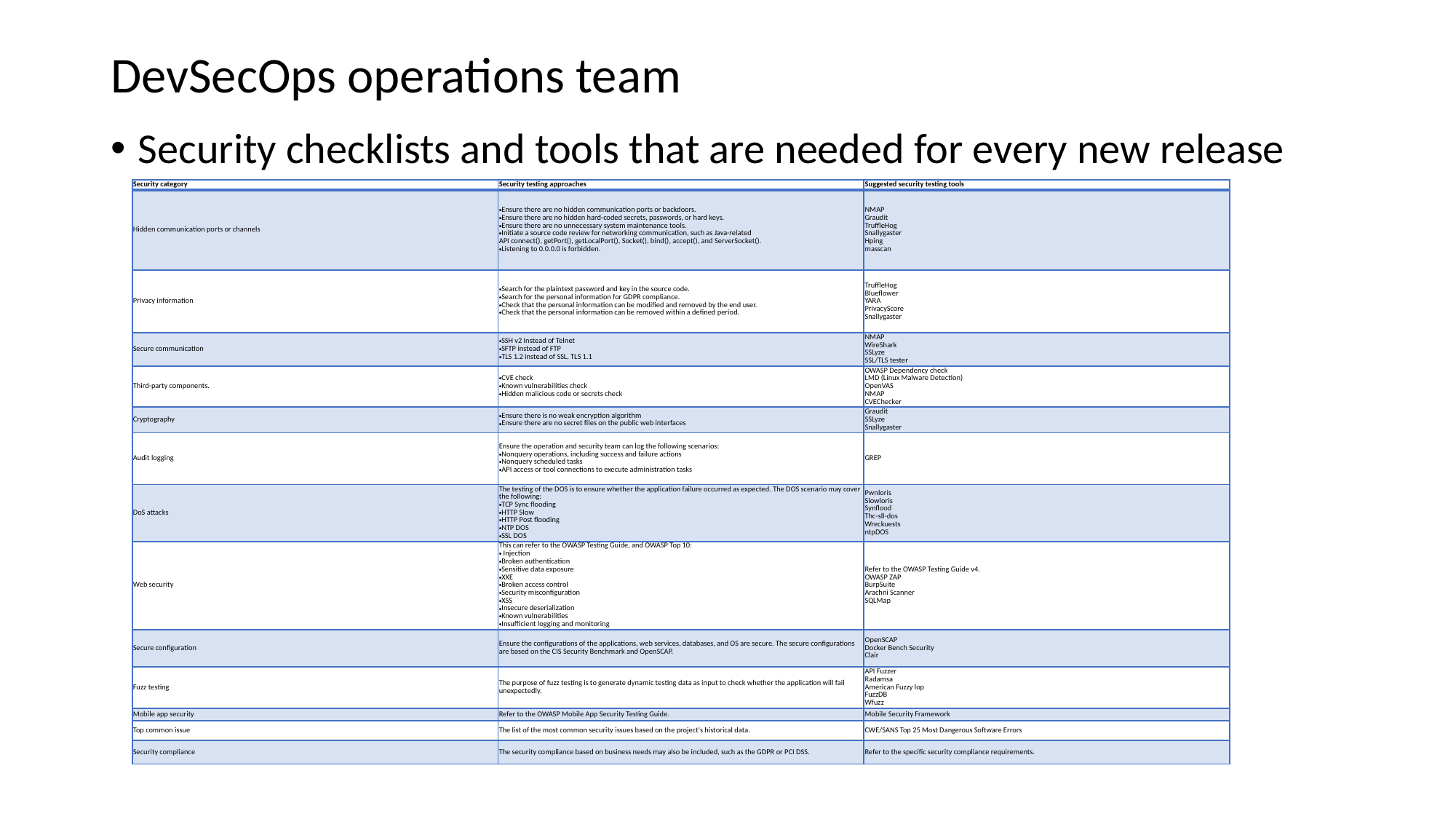

# DevSecOps operations team
Security checklists and tools that are needed for every new release

| Security category | Security testing approaches | Suggested security testing tools |
| --- | --- | --- |
| Hidden communication ports or channels | Ensure there are no hidden communication ports or backdoors. Ensure there are no hidden hard-coded secrets, passwords, or hard keys. Ensure there are no unnecessary system maintenance tools. Initiate a source code review for networking communication, such as Java-related API connect(), getPort(), getLocalPort(), Socket(), bind(), accept(), and ServerSocket(). Listening to 0.0.0.0 is forbidden. | NMAP Graudit TruffleHog Snallygaster Hping masscan |
| Privacy information | Search for the plaintext password and key in the source code. Search for the personal information for GDPR compliance. Check that the personal information can be modified and removed by the end user. Check that the personal information can be removed within a defined period. | TruffleHog Blueflower YARA PrivacyScore Snallygaster |
| Secure communication | SSH v2 instead of Telnet SFTP instead of FTP TLS 1.2 instead of SSL, TLS 1.1 | NMAP WireShark SSLyze SSL/TLS tester |
| Third-party components. | CVE check Known vulnerabilities check Hidden malicious code or secrets check | OWASP Dependency check LMD (Linux Malware Detection) OpenVAS NMAP CVEChecker |
| Cryptography | Ensure there is no weak encryption algorithm Ensure there are no secret files on the public web interfaces | Graudit SSLyze Snallygaster |
| Audit logging | Ensure the operation and security team can log the following scenarios: Nonquery operations, including success and failure actions Nonquery scheduled tasks API access or tool connections to execute administration tasks | GREP |
| DoS attacks | The testing of the DOS is to ensure whether the application failure occurred as expected. The DOS scenario may cover the following: TCP Sync flooding HTTP Slow HTTP Post flooding NTP DOS SSL DOS | Pwnloris Slowloris Synflood Thc-sll-dos Wreckuests ntpDOS |
| Web security | This can refer to the OWASP Testing Guide, and OWASP Top 10:  Injection Broken authentication Sensitive data exposure XXE Broken access control Security misconfiguration XSS Insecure deserialization Known vulnerabilities Insufficient logging and monitoring | Refer to the OWASP Testing Guide v4. OWASP ZAP BurpSuite Arachni Scanner SQLMap |
| Secure configuration | Ensure the configurations of the applications, web services, databases, and OS are secure. The secure configurations are based on the CIS Security Benchmark and OpenSCAP. | OpenSCAP Docker Bench Security Clair |
| Fuzz testing | The purpose of fuzz testing is to generate dynamic testing data as input to check whether the application will fail unexpectedly. | API Fuzzer Radamsa American Fuzzy lop FuzzDB Wfuzz |
| Mobile app security | Refer to the OWASP Mobile App Security Testing Guide. | Mobile Security Framework |
| Top common issue | The list of the most common security issues based on the project's historical data. | CWE/SANS Top 25 Most Dangerous Software Errors |
| Security compliance | The security compliance based on business needs may also be included, such as the GDPR or PCI DSS. | Refer to the specific security compliance requirements. |